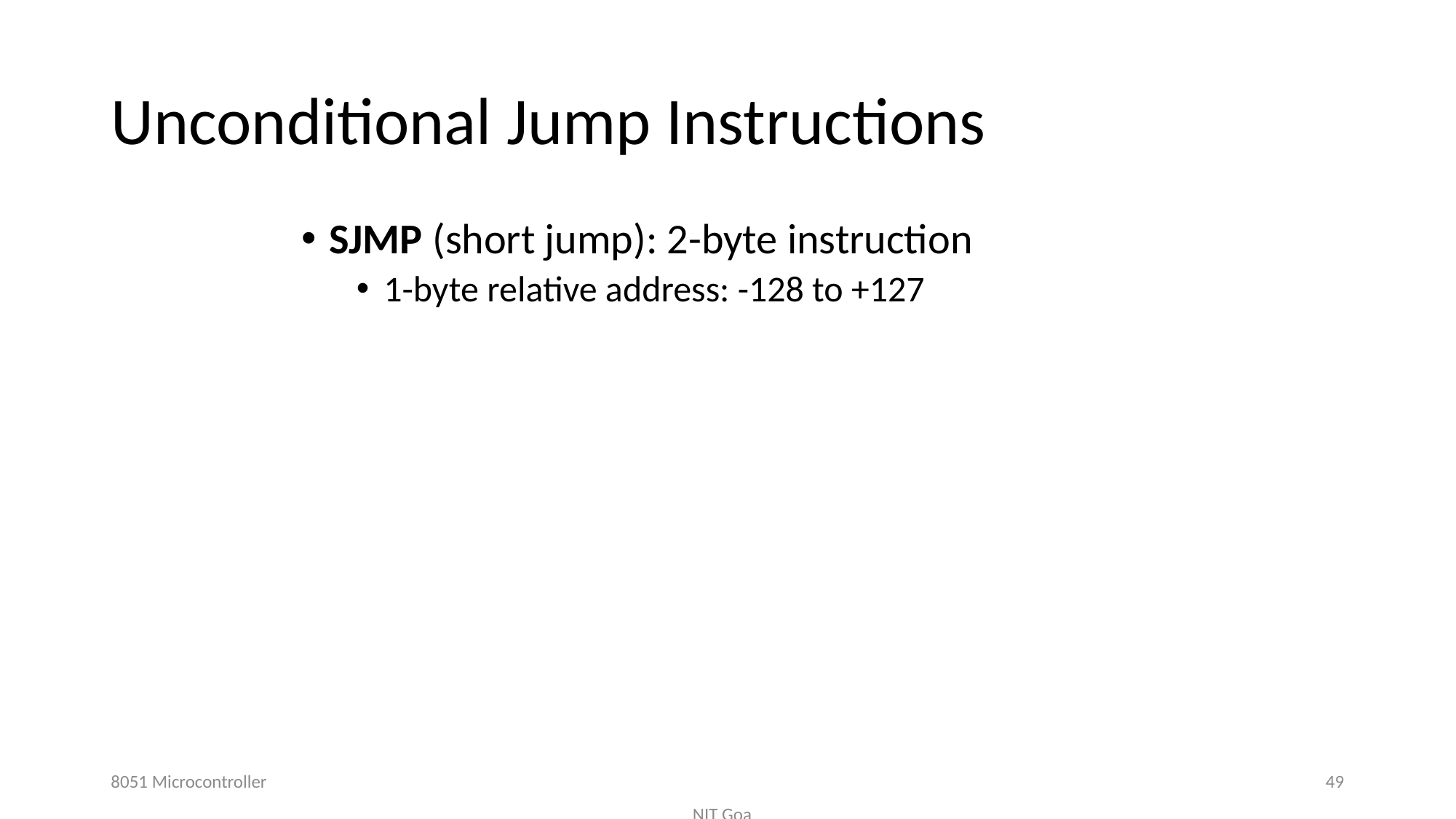

# Unconditional Jump Instructions

SJMP (short jump): 2-byte instruction
1-byte relative address: -128 to +127
8051 Microcontroller
49
NIT Goa